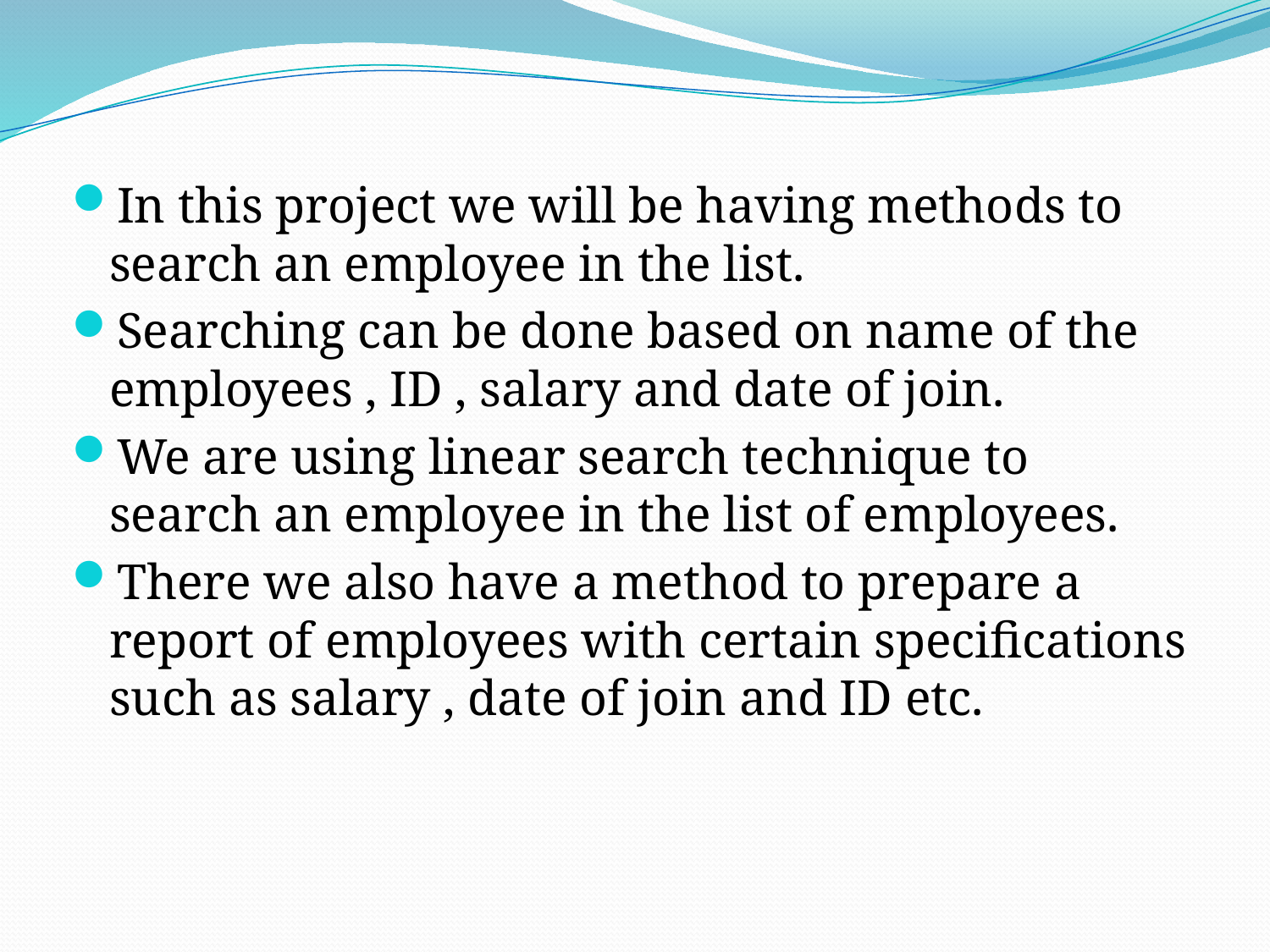

In this project we will be having methods to search an employee in the list.
Searching can be done based on name of the employees , ID , salary and date of join.
We are using linear search technique to search an employee in the list of employees.
There we also have a method to prepare a report of employees with certain specifications such as salary , date of join and ID etc.